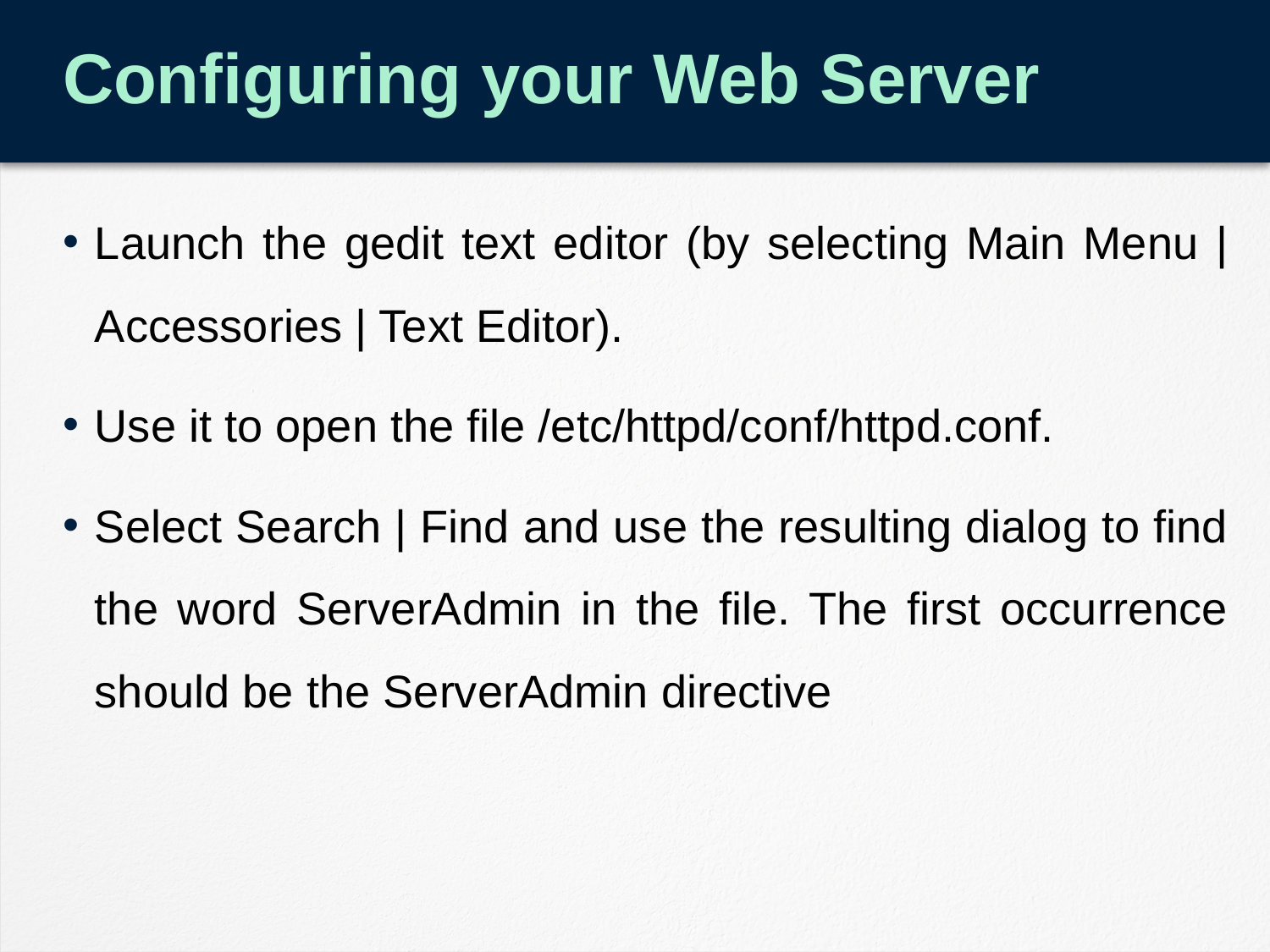

# Configuring your Web Server
Launch the gedit text editor (by selecting Main Menu | Accessories | Text Editor).
Use it to open the file /etc/httpd/conf/httpd.conf.
Select Search | Find and use the resulting dialog to find the word ServerAdmin in the file. The first occurrence should be the ServerAdmin directive